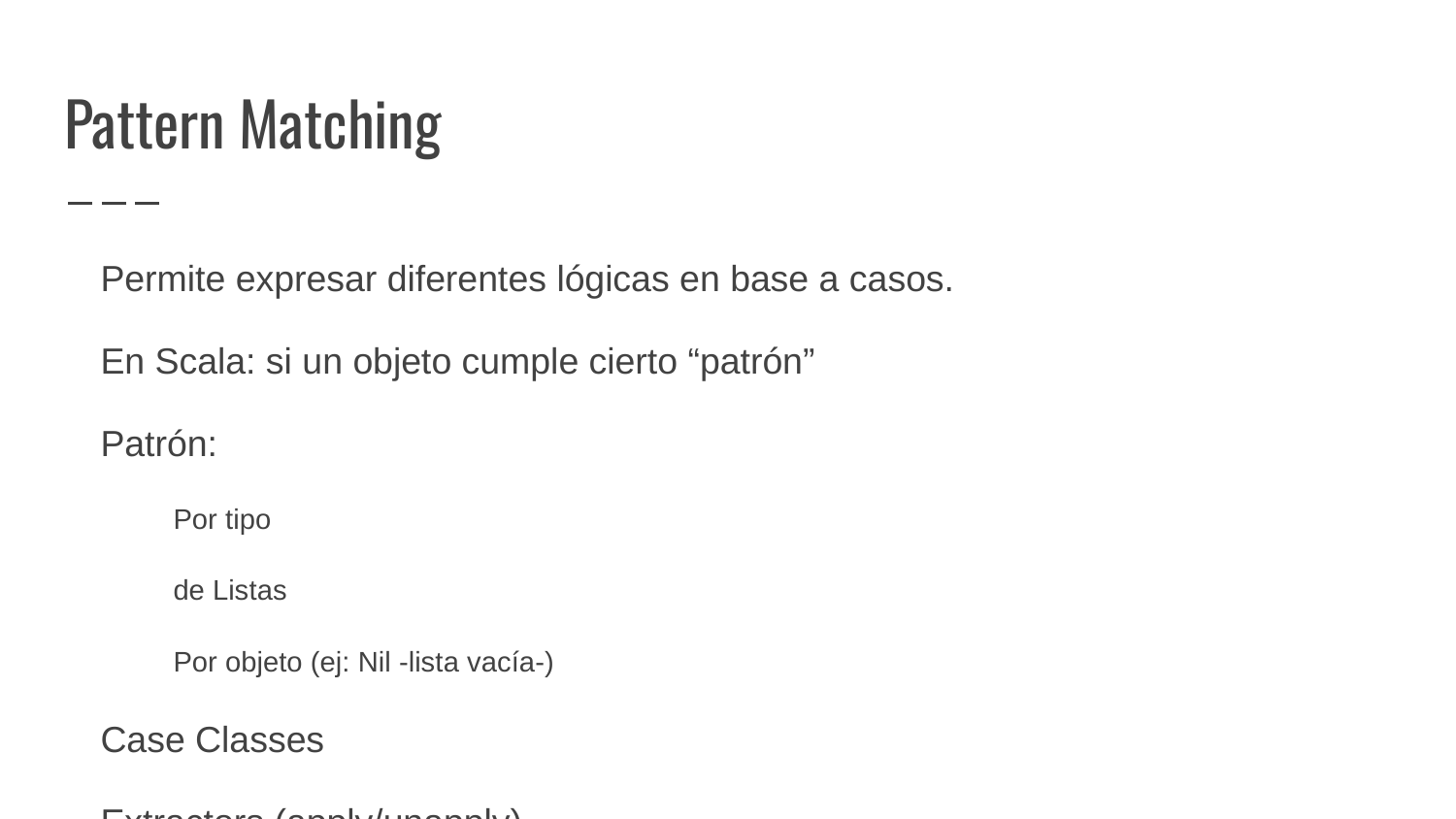

# Pattern Matching
Permite expresar diferentes lógicas en base a casos.
En Scala: si un objeto cumple cierto “patrón”
Patrón:
Por tipo
de Listas
Por objeto (ej: Nil -lista vacía-)
Case Classes
Extractors (apply/unapply)